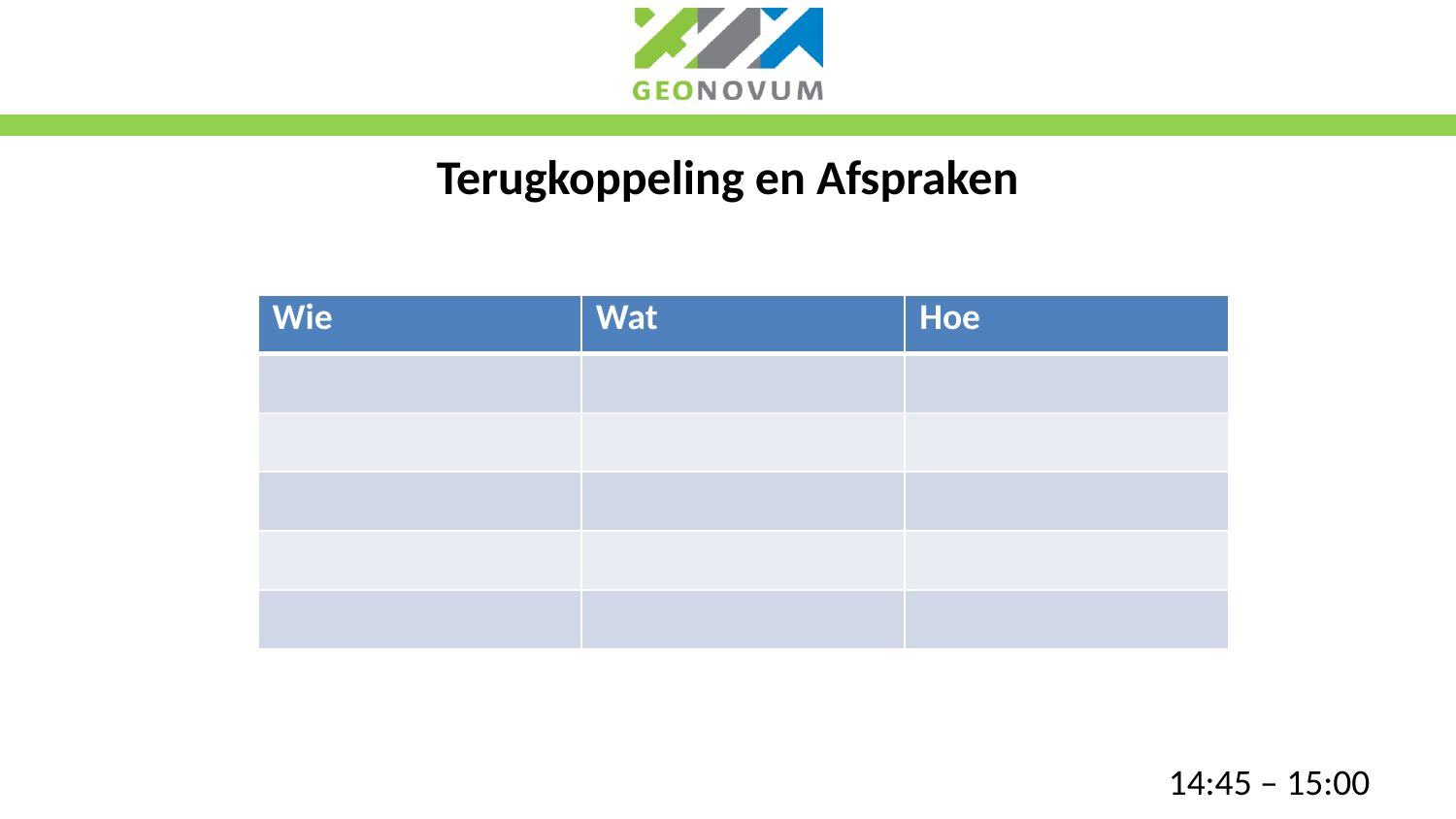

# Terugkoppeling en Afspraken
| Wie | Wat | Hoe |
| --- | --- | --- |
|  |  |  |
|  |  |  |
|  |  |  |
|  |  |  |
|  |  |  |
14:45 – 15:00